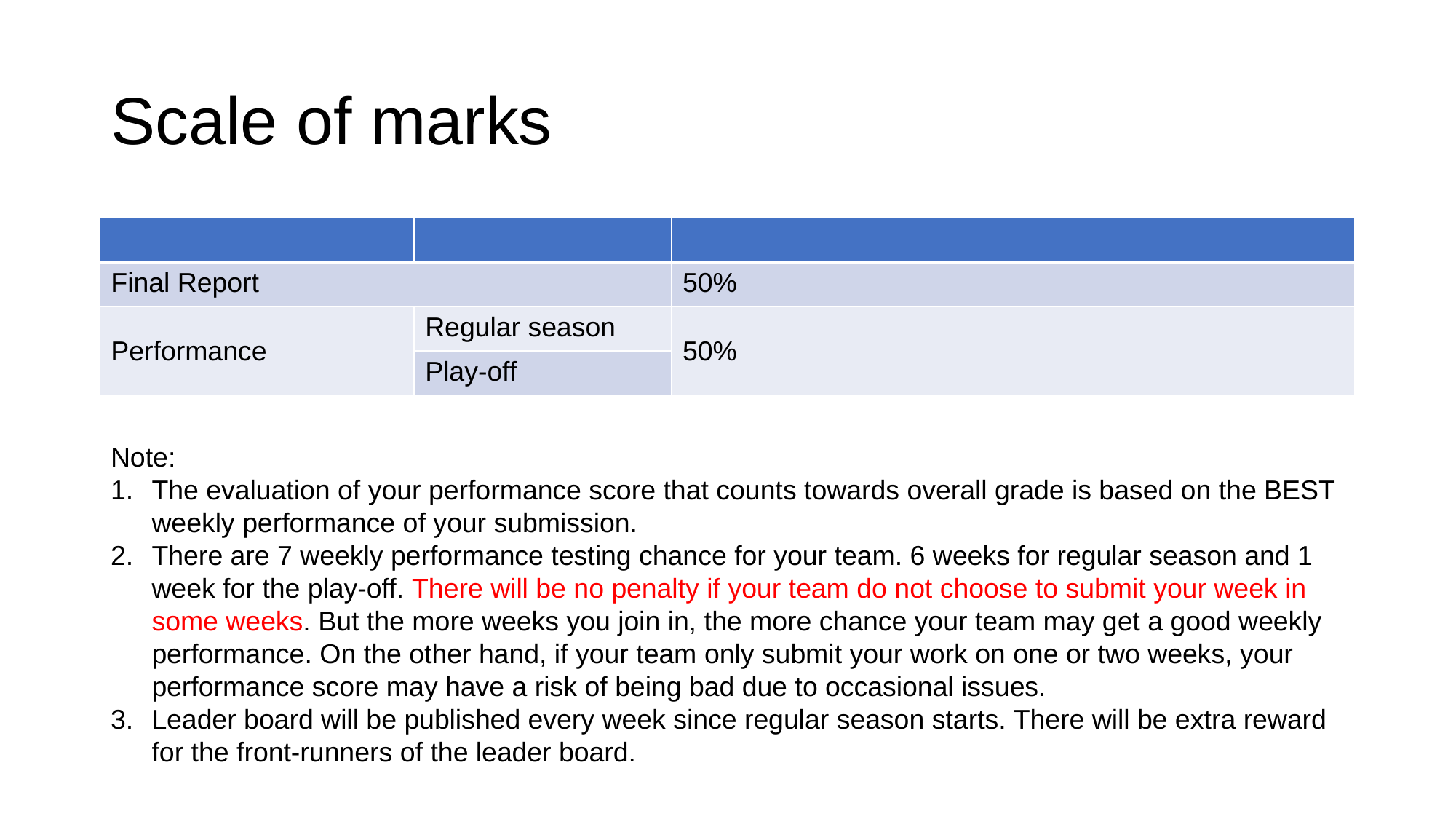

# Scale of marks
|  |  |  |
| --- | --- | --- |
| Final Report |  | 50% |
| Performance | Regular season | 50% |
|  | Play-off |  |
Note:
The evaluation of your performance score that counts towards overall grade is based on the BEST weekly performance of your submission.
There are 7 weekly performance testing chance for your team. 6 weeks for regular season and 1 week for the play-off. There will be no penalty if your team do not choose to submit your week in some weeks. But the more weeks you join in, the more chance your team may get a good weekly performance. On the other hand, if your team only submit your work on one or two weeks, your performance score may have a risk of being bad due to occasional issues.
Leader board will be published every week since regular season starts. There will be extra reward for the front-runners of the leader board.